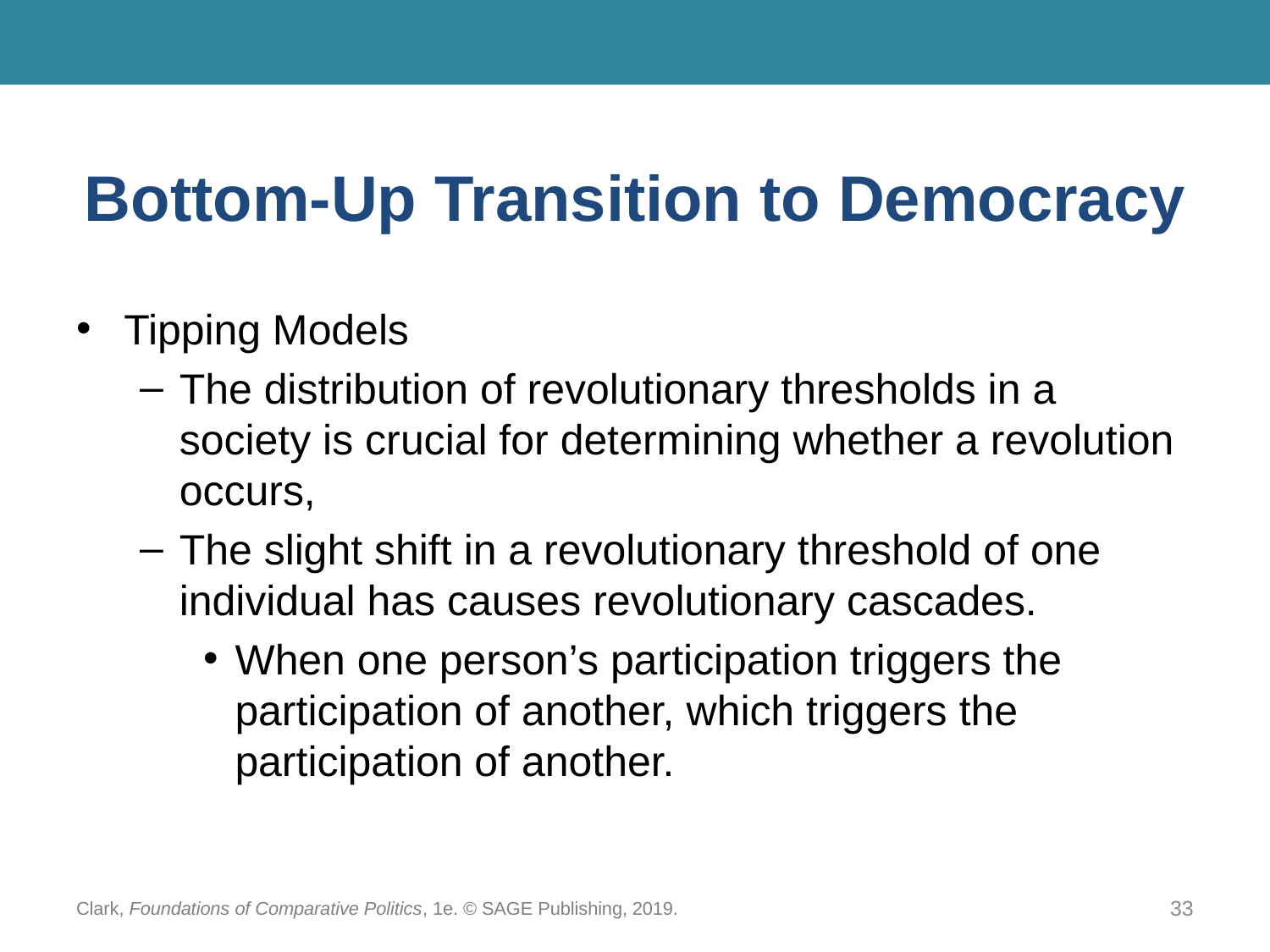

# Bottom-Up Transition to Democracy
Tipping Models
The distribution of revolutionary thresholds in a society is crucial for determining whether a revolution occurs,
The slight shift in a revolutionary threshold of one individual has causes revolutionary cascades.
When one person’s participation triggers the participation of another, which triggers the participation of another.

Clark, Foundations of Comparative Politics, 1e. © SAGE Publishing, 2019.
33